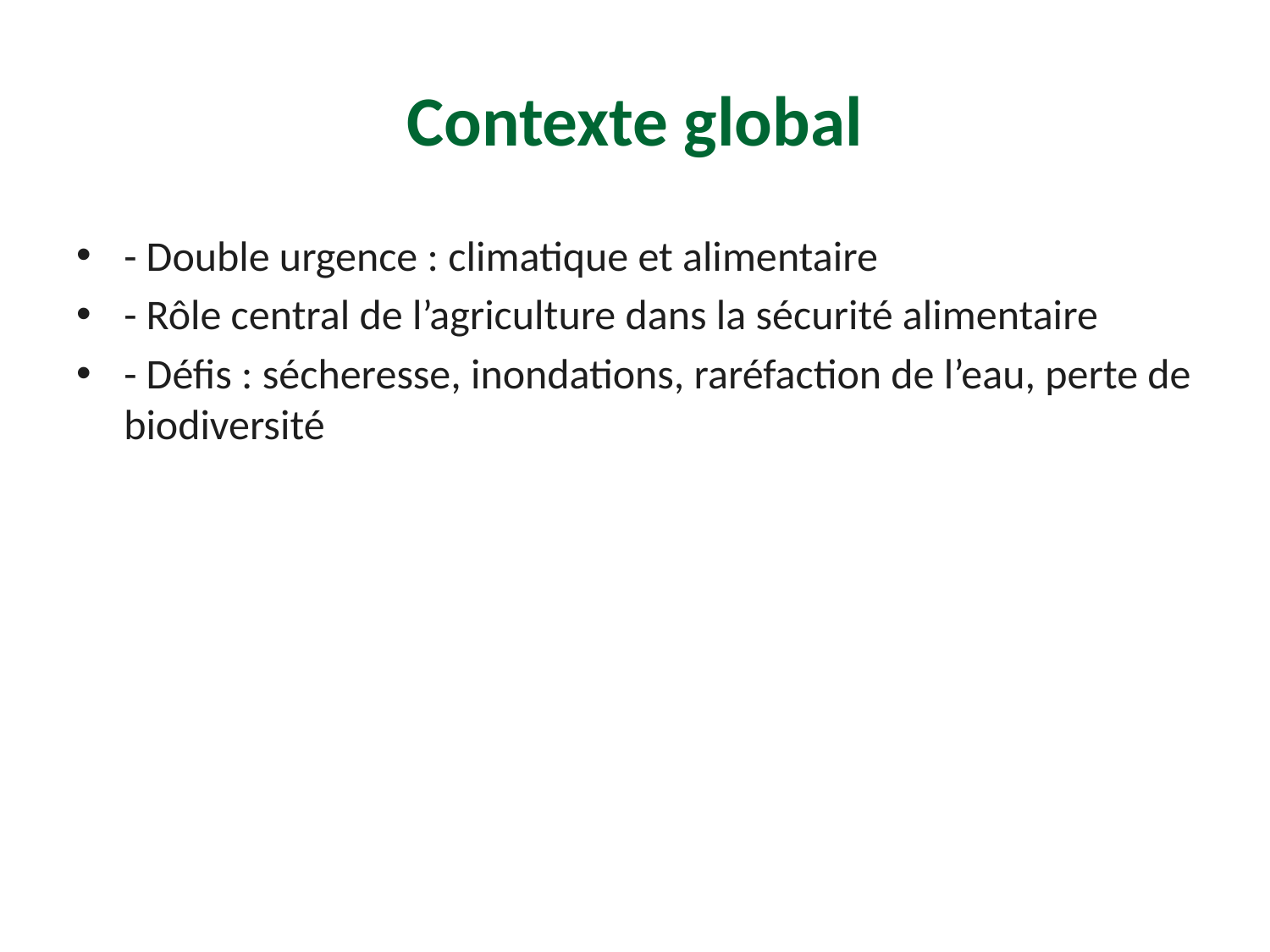

# Contexte global
- Double urgence : climatique et alimentaire
- Rôle central de l’agriculture dans la sécurité alimentaire
- Défis : sécheresse, inondations, raréfaction de l’eau, perte de biodiversité